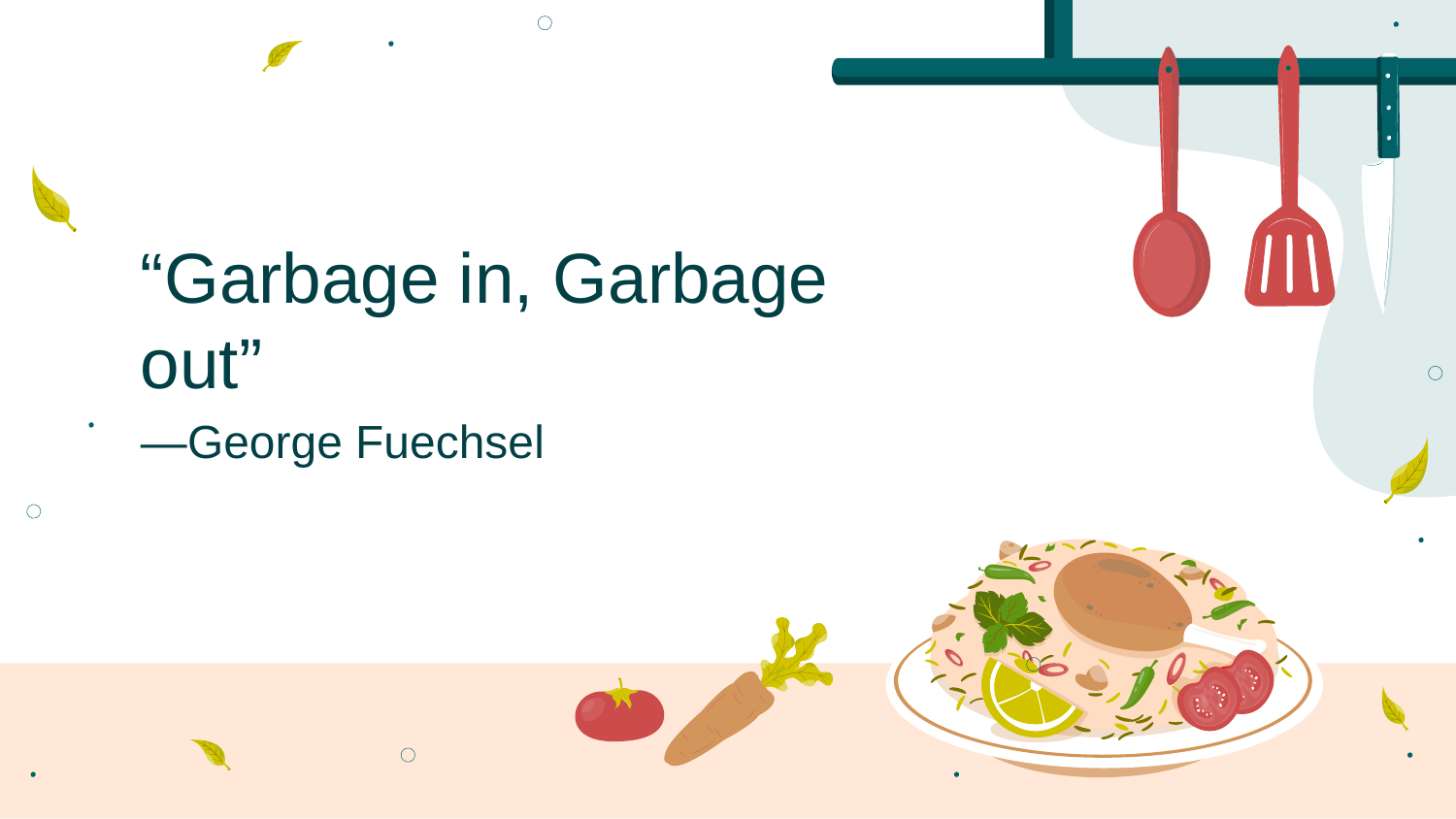

“Garbage in, Garbage out”
# —George Fuechsel